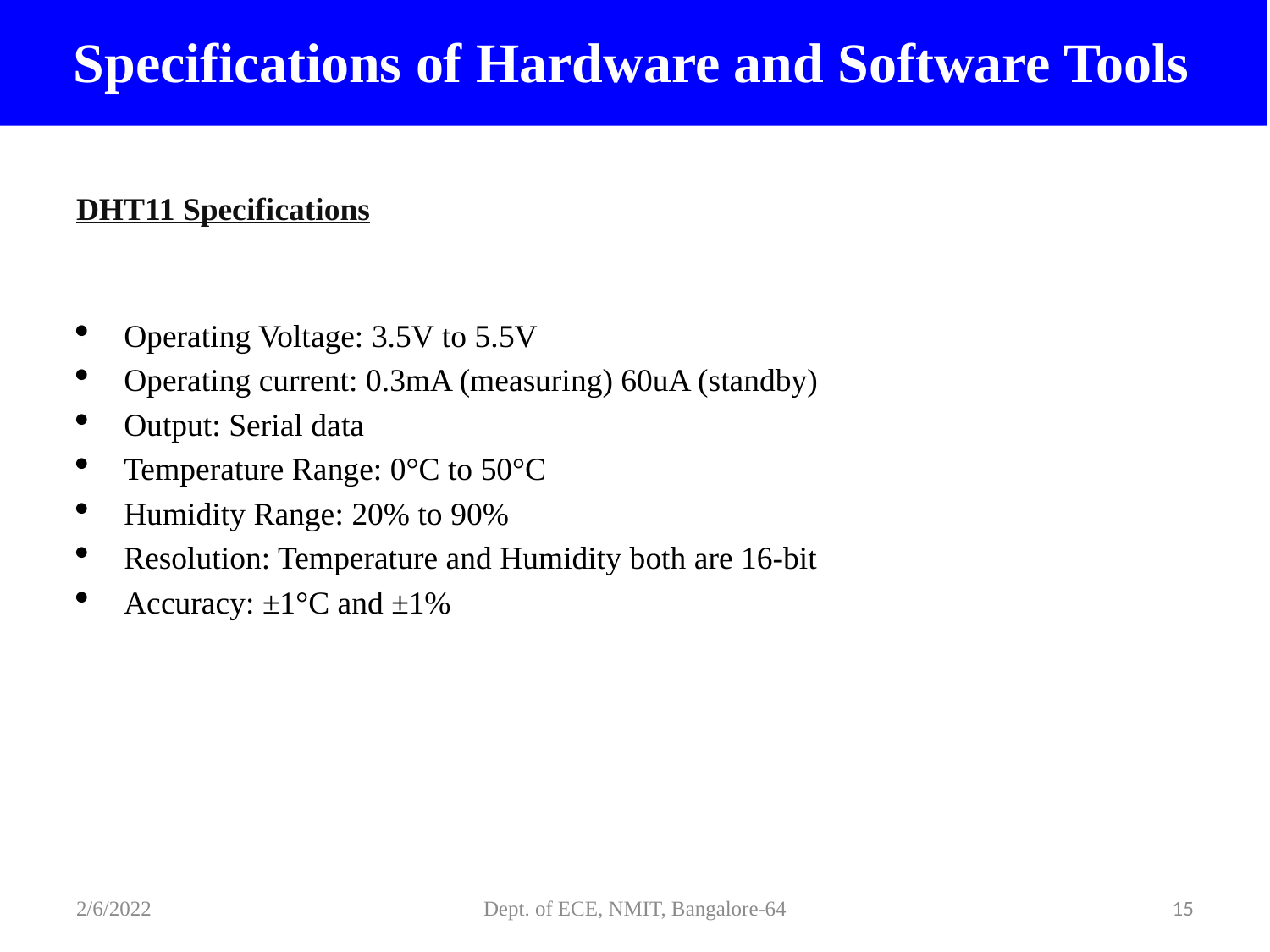

# Specifications of Hardware and Software Tools
DHT11 Specifications

Operating Voltage: 3.5V to 5.5V
Operating current: 0.3mA (measuring) 60uA (standby)
Output: Serial data
Temperature Range: 0°C to 50°C
Humidity Range: 20% to 90%
Resolution: Temperature and Humidity both are 16-bit
Accuracy: ±1°C and ±1%

2/6/2022
Dept. of ECE, NMIT, Bangalore-64
15